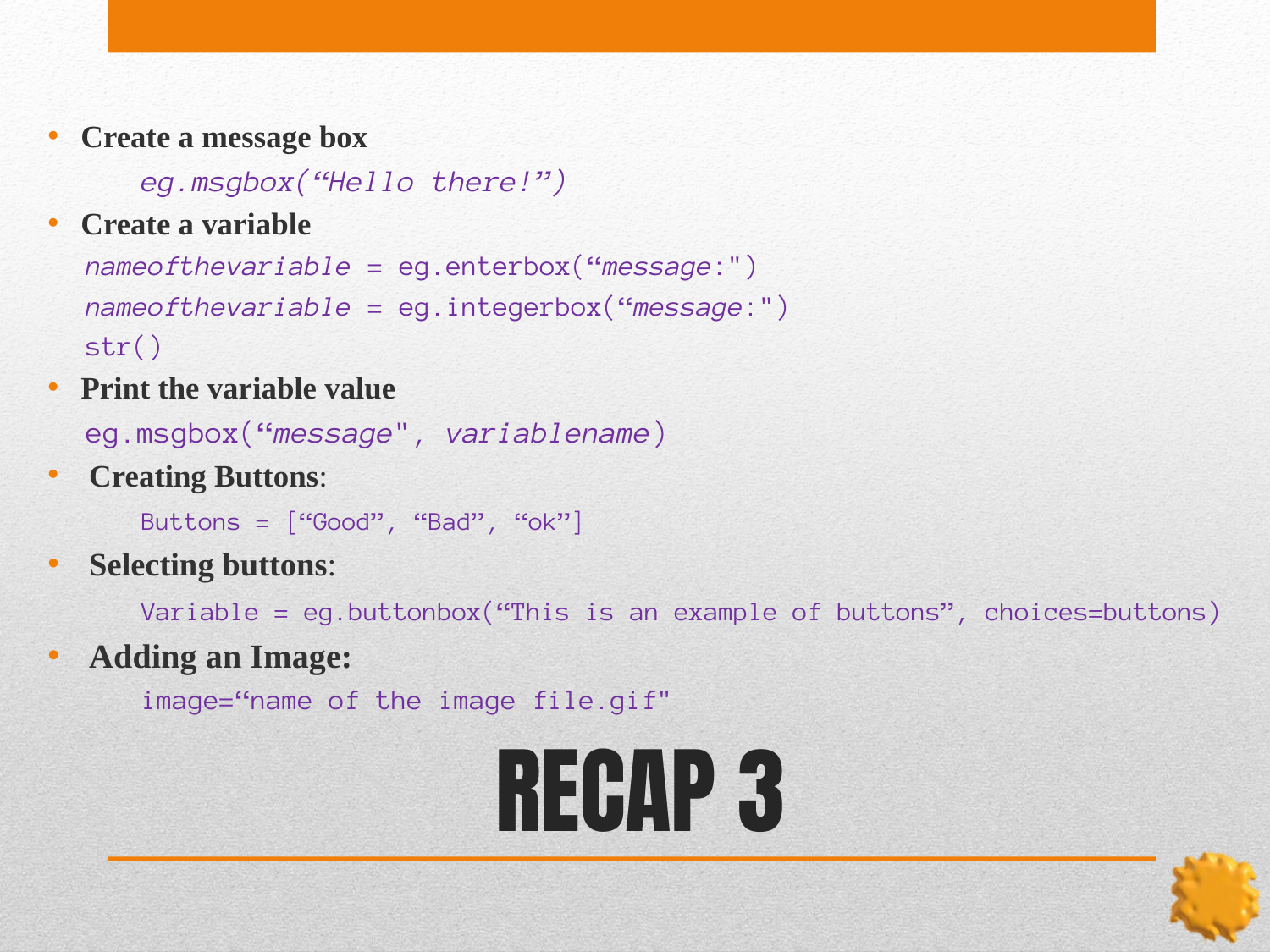

Create a message box
	eg.msgbox(“Hello there!”)
Create a variable
	nameofthevariable = eg.enterbox(“message:")
	nameofthevariable = eg.integerbox(“message:")
	str()
Print the variable value
	eg.msgbox(“message", variablename)
Creating Buttons:
	Buttons = [“Good”, “Bad”, “ok”]
Selecting buttons:
	Variable = eg.buttonbox(“This is an example of buttons”, choices=buttons)
Adding an Image:
	image=“name of the image file.gif"

# RECAP 3